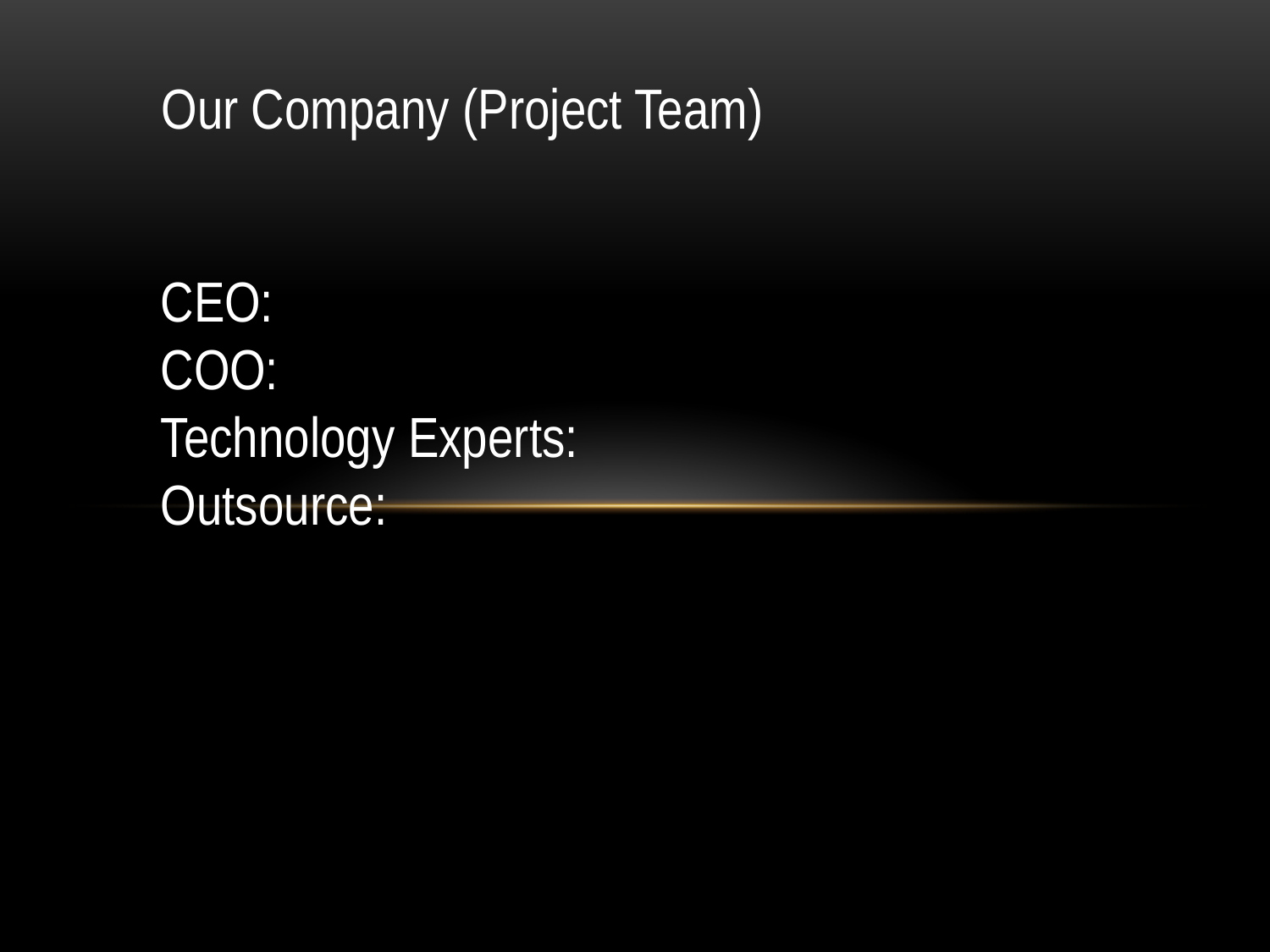

Our Company (Project Team)

CEO:
COO:
Technology Experts:
Outsource: